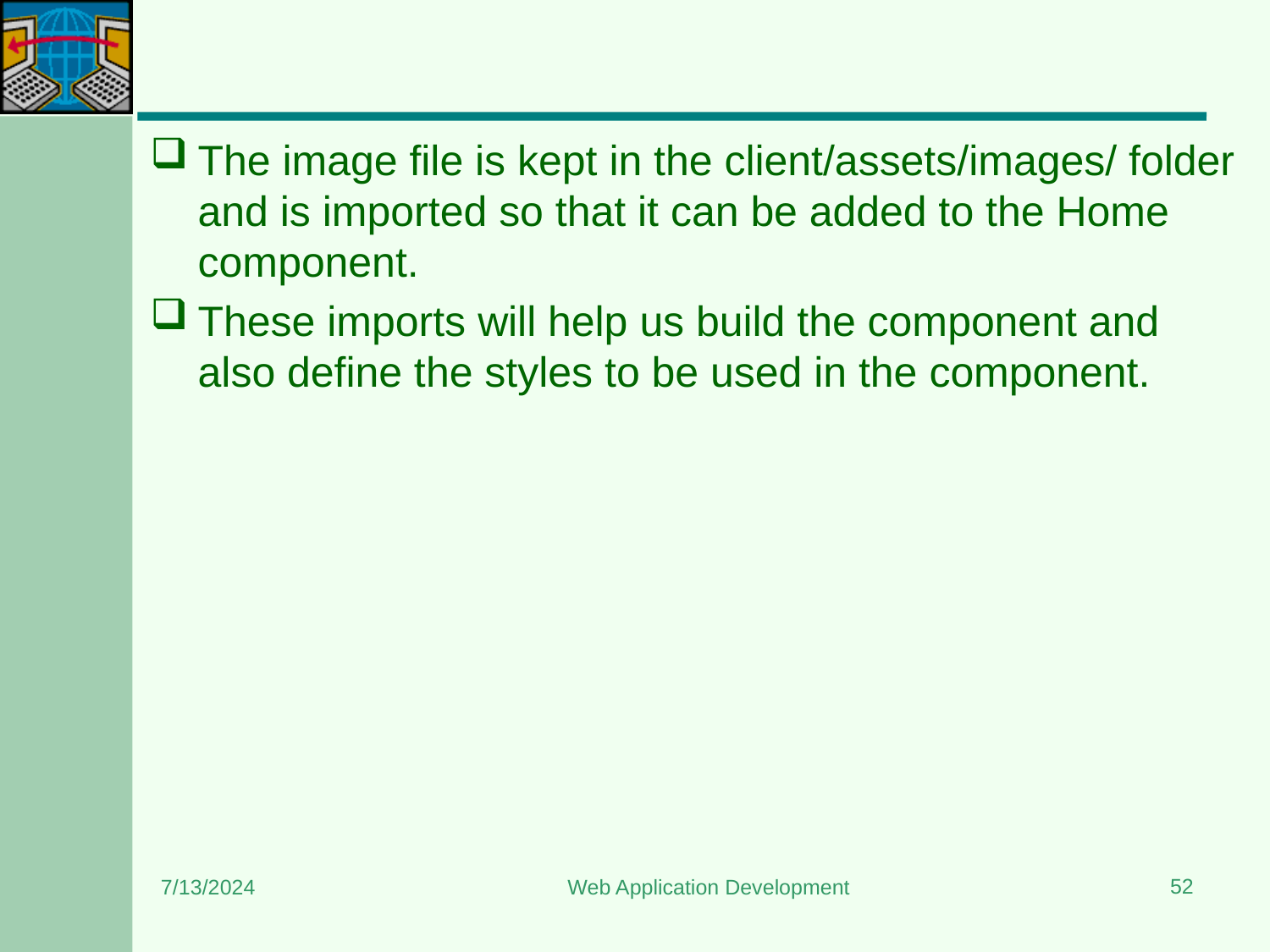

#
The image file is kept in the client/assets/images/ folder and is imported so that it can be added to the Home component.
These imports will help us build the component and also define the styles to be used in the component.
52
7/13/2024
Web Application Development